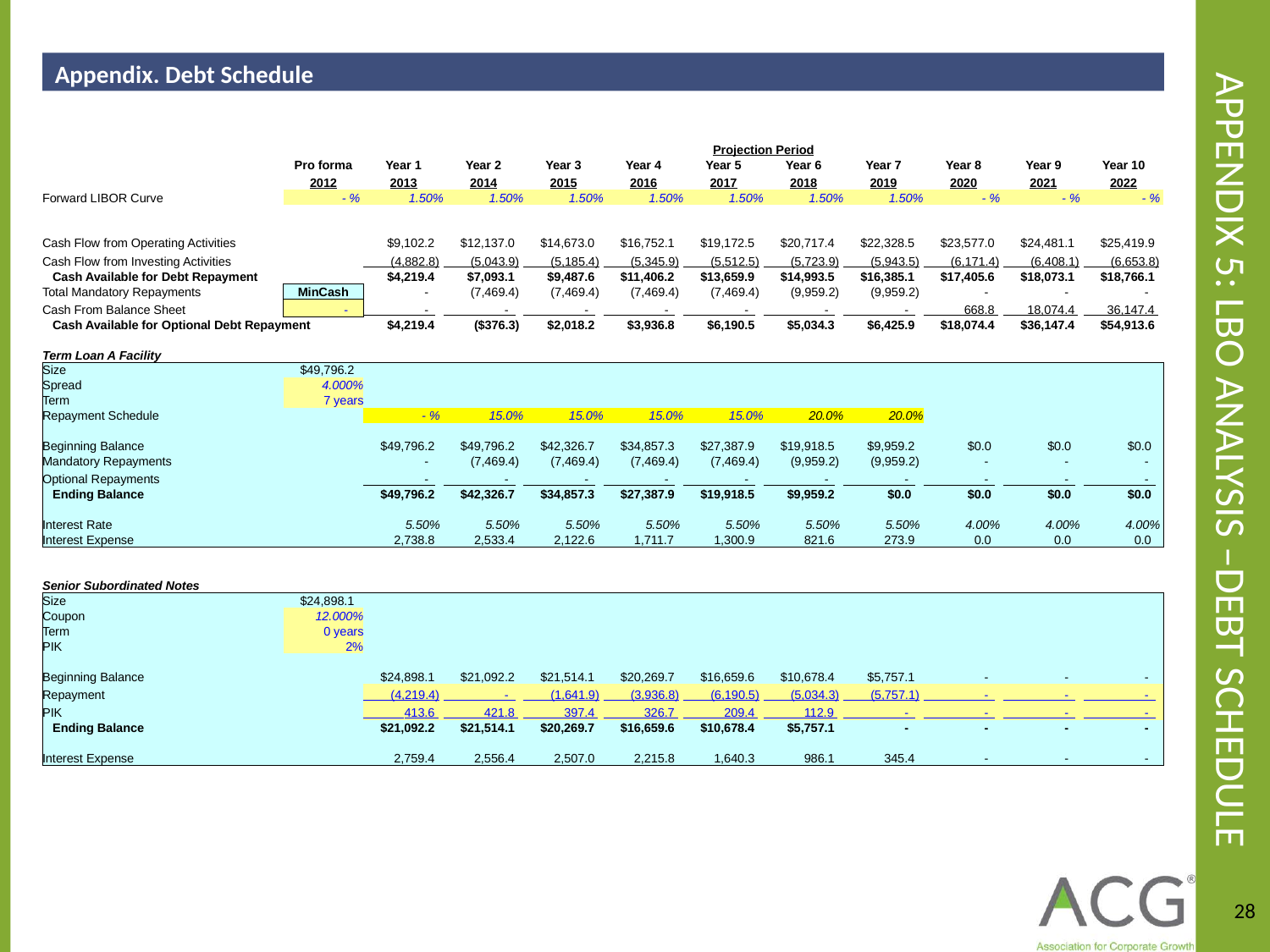

Appendix. Debt Schedule
# Appendix 5: LBO Analysis –Debt Schedule
|  |  |  |  | Projection Period |  |  |  |  |  |  |  |  |  |
| --- | --- | --- | --- | --- | --- | --- | --- | --- | --- | --- | --- | --- | --- |
|  |  |  | Pro forma | Year 1 | Year 2 | Year 3 | Year 4 | Year 5 | Year 6 | Year 7 | Year 8 | Year 9 | Year 10 |
|  |  |  | 2012 | 2013 | 2014 | 2015 | 2016 | 2017 | 2018 | 2019 | 2020 | 2021 | 2022 |
| Forward LIBOR Curve |  |  | - % | 1.50% | 1.50% | 1.50% | 1.50% | 1.50% | 1.50% | 1.50% | - % | - % | - % |
|  |  |  |  |  |  |  |  |  |  |  |  |  |  |
|  |  |  |  |  |  |  |  |  |  |  |  |  |  |
| Cash Flow from Operating Activities |  |  |  | $9,102.2 | $12,137.0 | $14,673.0 | $16,752.1 | $19,172.5 | $20,717.4 | $22,328.5 | $23,577.0 | $24,481.1 | $25,419.9 |
| Cash Flow from Investing Activities |  |  |  | (4,882.8) | (5,043.9) | (5,185.4) | (5,345.9) | (5,512.5) | (5,723.9) | (5,943.5) | (6,171.4) | (6,408.1) | (6,653.8) |
| Cash Available for Debt Repayment |  |  |  | $4,219.4 | $7,093.1 | $9,487.6 | $11,406.2 | $13,659.9 | $14,993.5 | $16,385.1 | $17,405.6 | $18,073.1 | $18,766.1 |
| Total Mandatory Repayments |  |  | MinCash | - | (7,469.4) | (7,469.4) | (7,469.4) | (7,469.4) | (9,959.2) | (9,959.2) | - | - | - |
| Cash From Balance Sheet |  |  | - | - | - | - | - | - | - | - | 668.8 | 18,074.4 | 36,147.4 |
| Cash Available for Optional Debt Repayment |  |  |  | $4,219.4 | ($376.3) | $2,018.2 | $3,936.8 | $6,190.5 | $5,034.3 | $6,425.9 | $18,074.4 | $36,147.4 | $54,913.6 |
|  |  |  |  |  |  |  |  |  |  |  |  |  |  |
| Term Loan A Facility |  |  |  |  |  |  |  |  |  |  |  |  |  |
| Size |  |  | $49,796.2 |  |  |  |  |  |  |  |  |  |  |
| Spread |  |  | 4.000% |  |  |  |  |  |  |  |  |  |  |
| Term |  |  | 7 years |  |  |  |  |  |  |  |  |  |  |
| Repayment Schedule |  |  |  | - % | 15.0% | 15.0% | 15.0% | 15.0% | 20.0% | 20.0% |  |  |  |
|  |  |  |  |  |  |  |  |  |  |  |  |  |  |
| Beginning Balance |  |  |  | $49,796.2 | $49,796.2 | $42,326.7 | $34,857.3 | $27,387.9 | $19,918.5 | $9,959.2 | $0.0 | $0.0 | $0.0 |
| Mandatory Repayments |  |  |  | - | (7,469.4) | (7,469.4) | (7,469.4) | (7,469.4) | (9,959.2) | (9,959.2) | - | - | - |
| Optional Repayments |  |  |  | - | - | - | - | - | - | - | - | - | - |
| Ending Balance |  |  |  | $49,796.2 | $42,326.7 | $34,857.3 | $27,387.9 | $19,918.5 | $9,959.2 | $0.0 | $0.0 | $0.0 | $0.0 |
|  |  |  |  |  |  |  |  |  |  |  |  |  |  |
| Interest Rate |  |  |  | 5.50% | 5.50% | 5.50% | 5.50% | 5.50% | 5.50% | 5.50% | 4.00% | 4.00% | 4.00% |
| Interest Expense |  |  |  | 2,738.8 | 2,533.4 | 2,122.6 | 1,711.7 | 1,300.9 | 821.6 | 273.9 | 0.0 | 0.0 | 0.0 |
|  |  |  |  |  |  |  |  |  |  |  |  |  |  |
|  |  |  |  |  |  |  |  |  |  |  |  |  |  |
| Senior Subordinated Notes |  |  |  |  |  |  |  |  |  |  |  |  |  |
| Size |  |  | $24,898.1 |  |  |  |  |  |  |  |  |  |  |
| Coupon |  |  | 12.000% |  |  |  |  |  |  |  |  |  |  |
| Term |  |  | 0 years |  |  |  |  |  |  |  |  |  |  |
| PIK |  |  | 2% |  |  |  |  |  |  |  |  |  |  |
|  |  |  |  |  |  |  |  |  |  |  |  |  |  |
| Beginning Balance |  |  |  | $24,898.1 | $21,092.2 | $21,514.1 | $20,269.7 | $16,659.6 | $10,678.4 | $5,757.1 | - | - | - |
| Repayment |  |  |  | (4,219.4) | - | (1,641.9) | (3,936.8) | (6,190.5) | (5,034.3) | (5,757.1) | - | - | - |
| PIK |  |  |  | 413.6 | 421.8 | 397.4 | 326.7 | 209.4 | 112.9 | - | - | - | - |
| Ending Balance |  |  |  | $21,092.2 | $21,514.1 | $20,269.7 | $16,659.6 | $10,678.4 | $5,757.1 | - | - | - | - |
|  |  |  |  |  |  |  |  |  |  |  |  |  |  |
| Interest Expense |  |  |  | 2,759.4 | 2,556.4 | 2,507.0 | 2,215.8 | 1,640.3 | 986.1 | 345.4 | - | - | - |
28